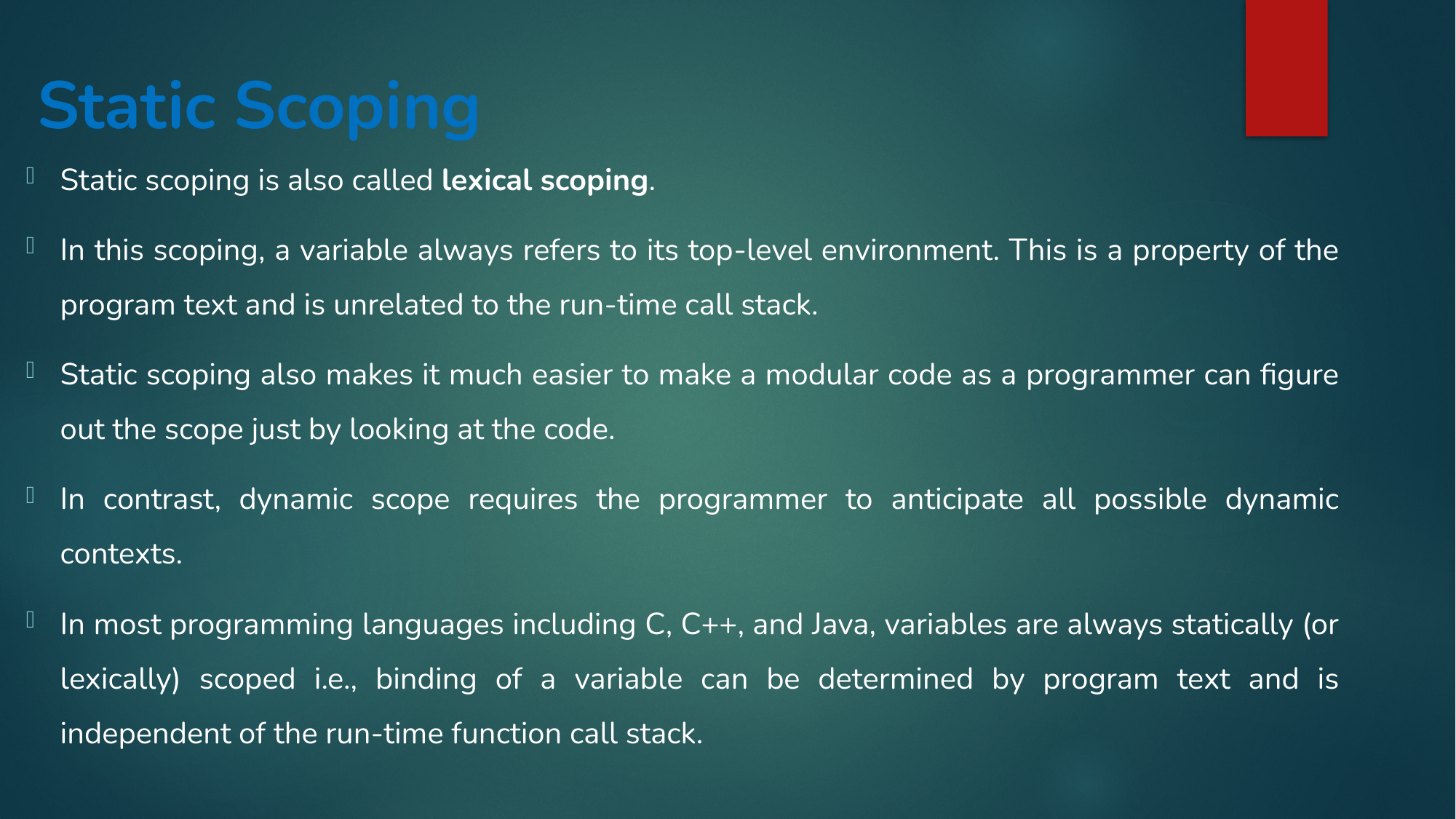

# Static Scoping
Static scoping is also called lexical scoping.
In this scoping, a variable always refers to its top-level environment. This is a property of the program text and is unrelated to the run-time call stack.
Static scoping also makes it much easier to make a modular code as a programmer can figure out the scope just by looking at the code.
In contrast, dynamic scope requires the programmer to anticipate all possible dynamic contexts.
In most programming languages including C, C++, and Java, variables are always statically (or lexically) scoped i.e., binding of a variable can be determined by program text and is independent of the run-time function call stack.